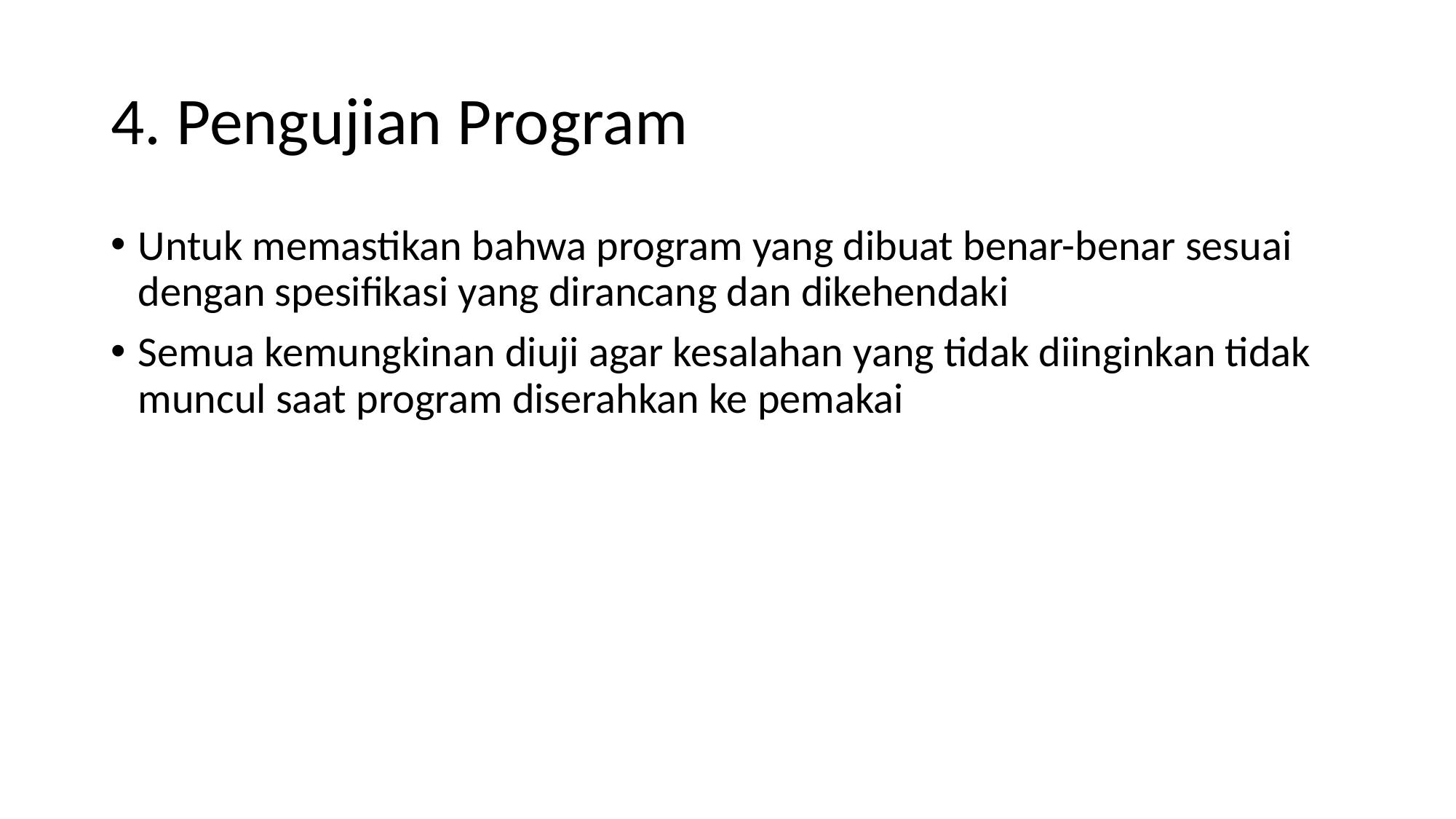

# 4. Pengujian Program
Untuk memastikan bahwa program yang dibuat benar-benar sesuai dengan spesifikasi yang dirancang dan dikehendaki
Semua kemungkinan diuji agar kesalahan yang tidak diinginkan tidak muncul saat program diserahkan ke pemakai